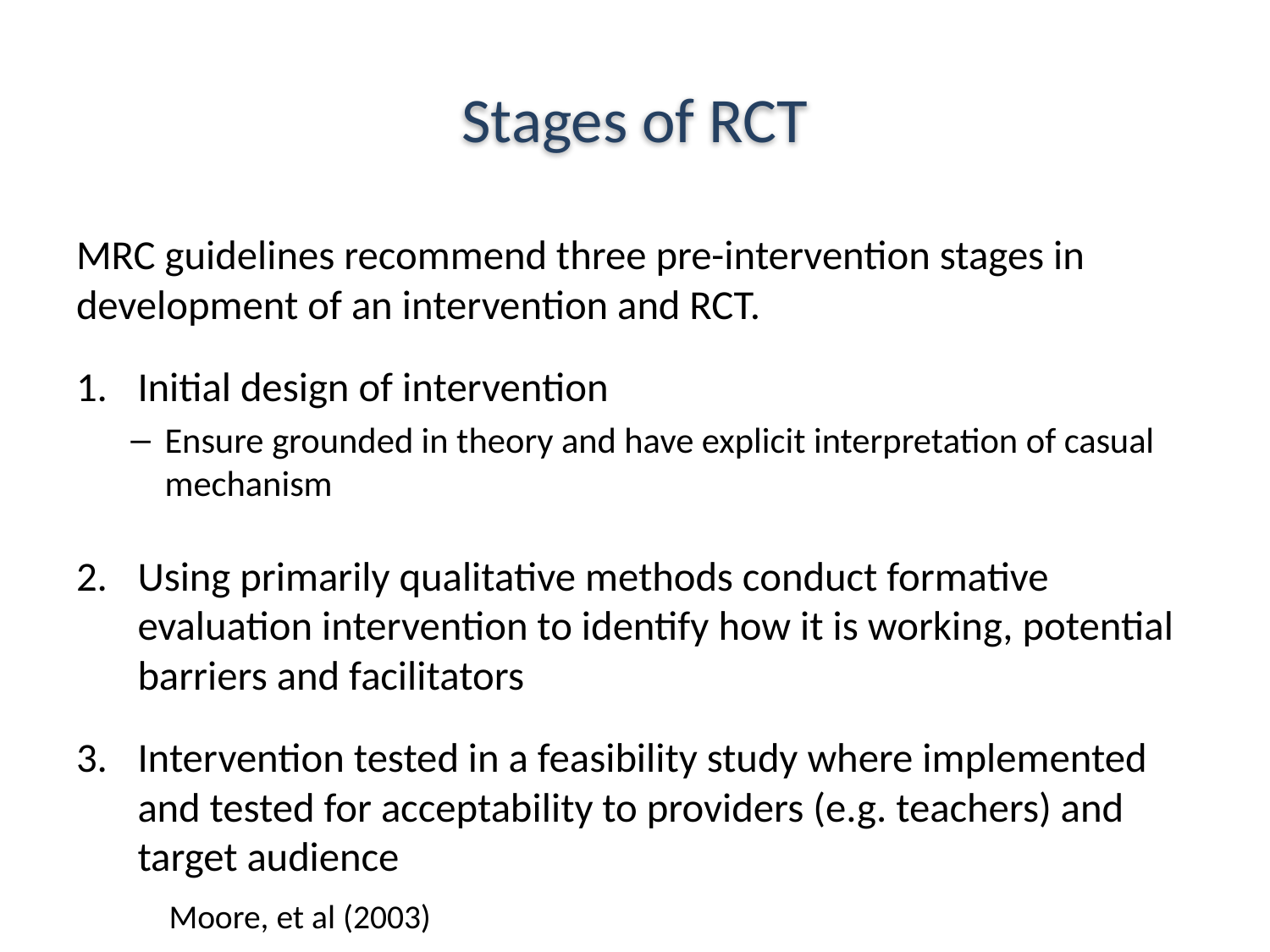

# Stages of RCT
MRC guidelines recommend three pre-intervention stages in development of an intervention and RCT.

Initial design of intervention
Ensure grounded in theory and have explicit interpretation of casual mechanism

Using primarily qualitative methods conduct formative evaluation intervention to identify how it is working, potential barriers and facilitators

Intervention tested in a feasibility study where implemented and tested for acceptability to providers (e.g. teachers) and target audience
						Moore, et al (2003)